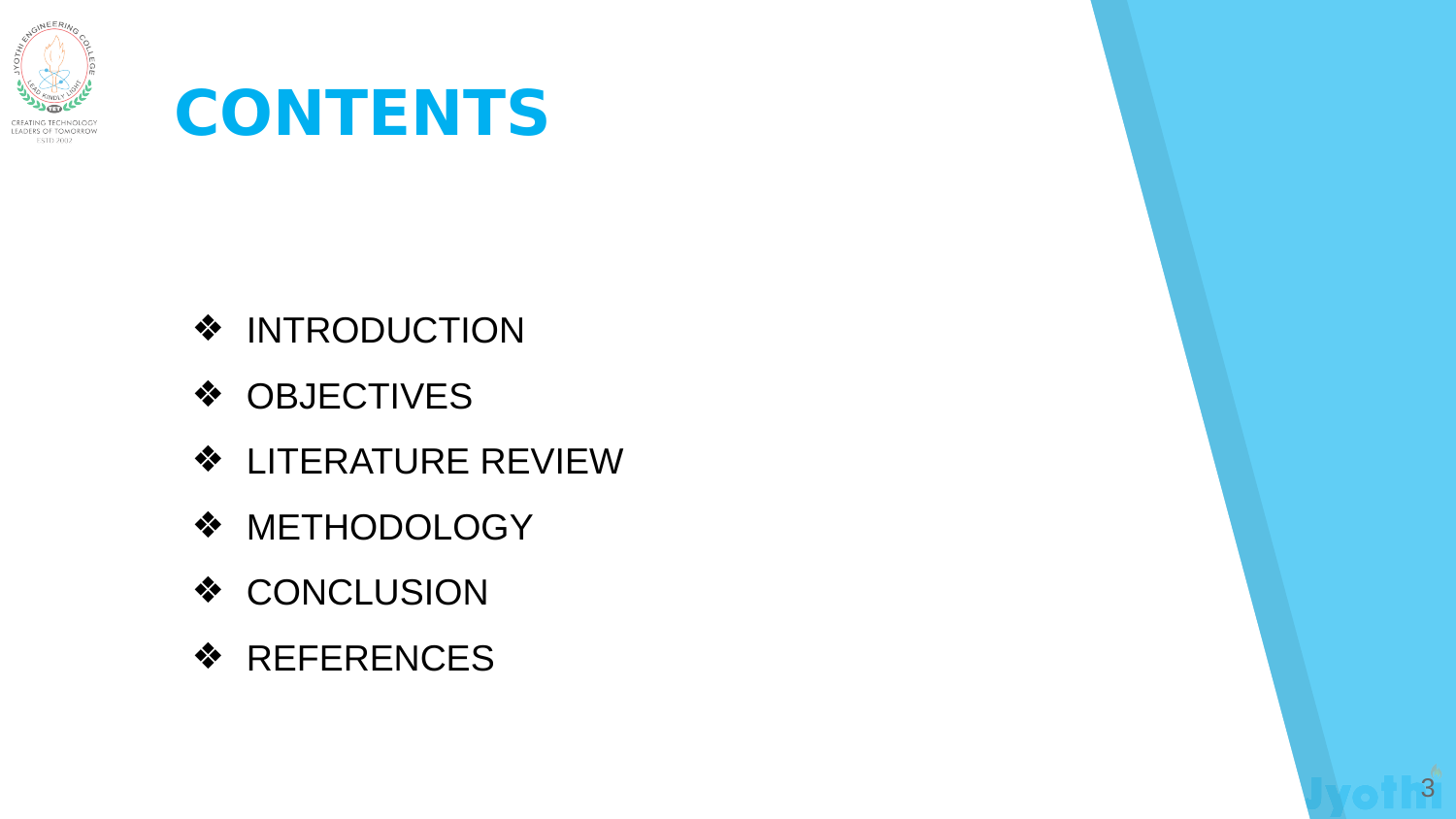

CONTENTS
INTRODUCTION
OBJECTIVES
LITERATURE REVIEW
METHODOLOGY
CONCLUSION
REFERENCES
3